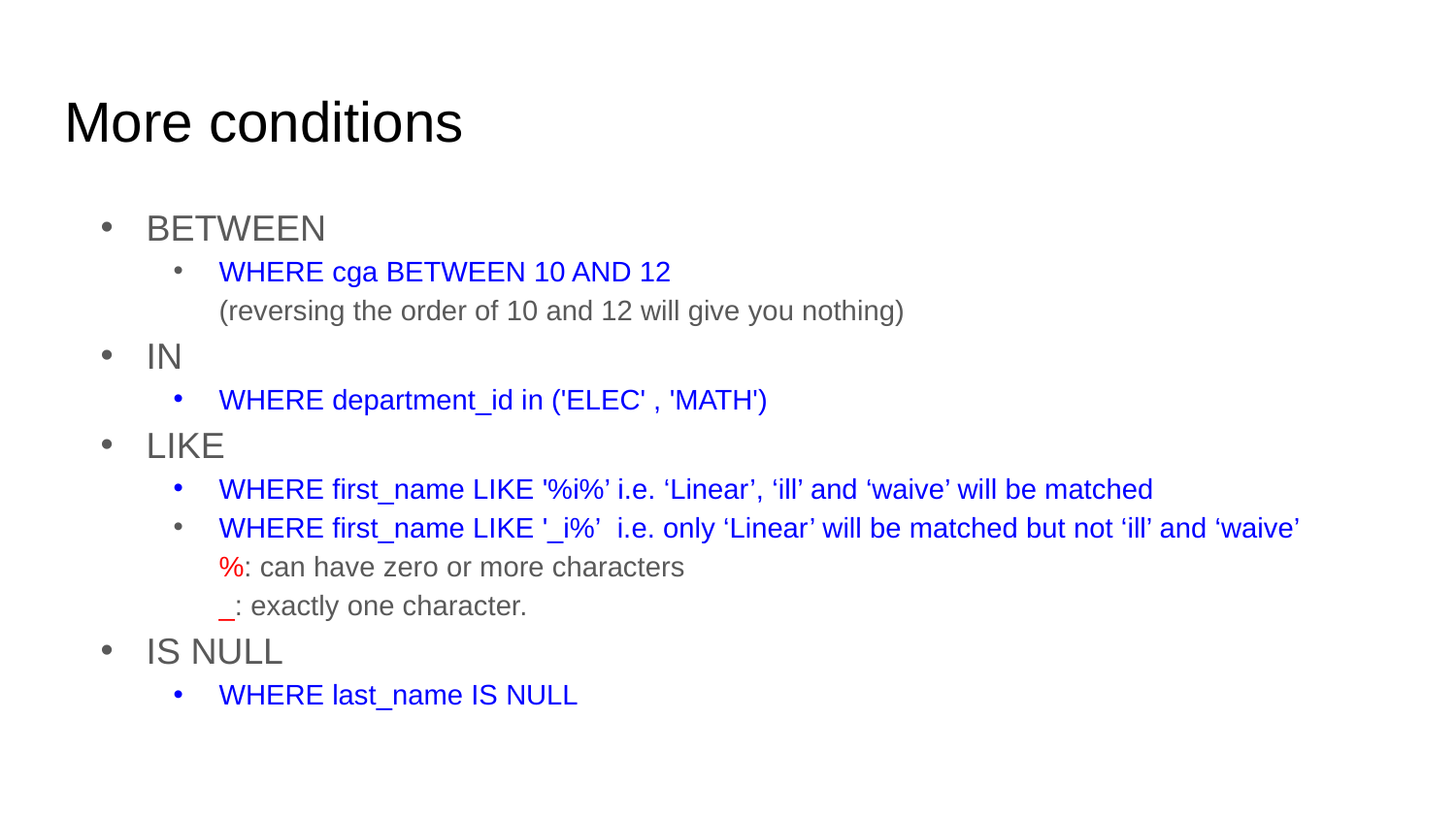

# More conditions
BETWEEN
WHERE cga BETWEEN 10 AND 12
(reversing the order of 10 and 12 will give you nothing)
IN
WHERE department_id in ('ELEC' , 'MATH')
LIKE
WHERE first_name LIKE '%i%’ i.e. ‘Linear’, ‘ill’ and ‘waive’ will be matched
WHERE first_name LIKE '_i%’  i.e. only ‘Linear’ will be matched but not ‘ill’ and ‘waive’
%: can have zero or more characters
_: exactly one character.
IS NULL
WHERE last_name IS NULL